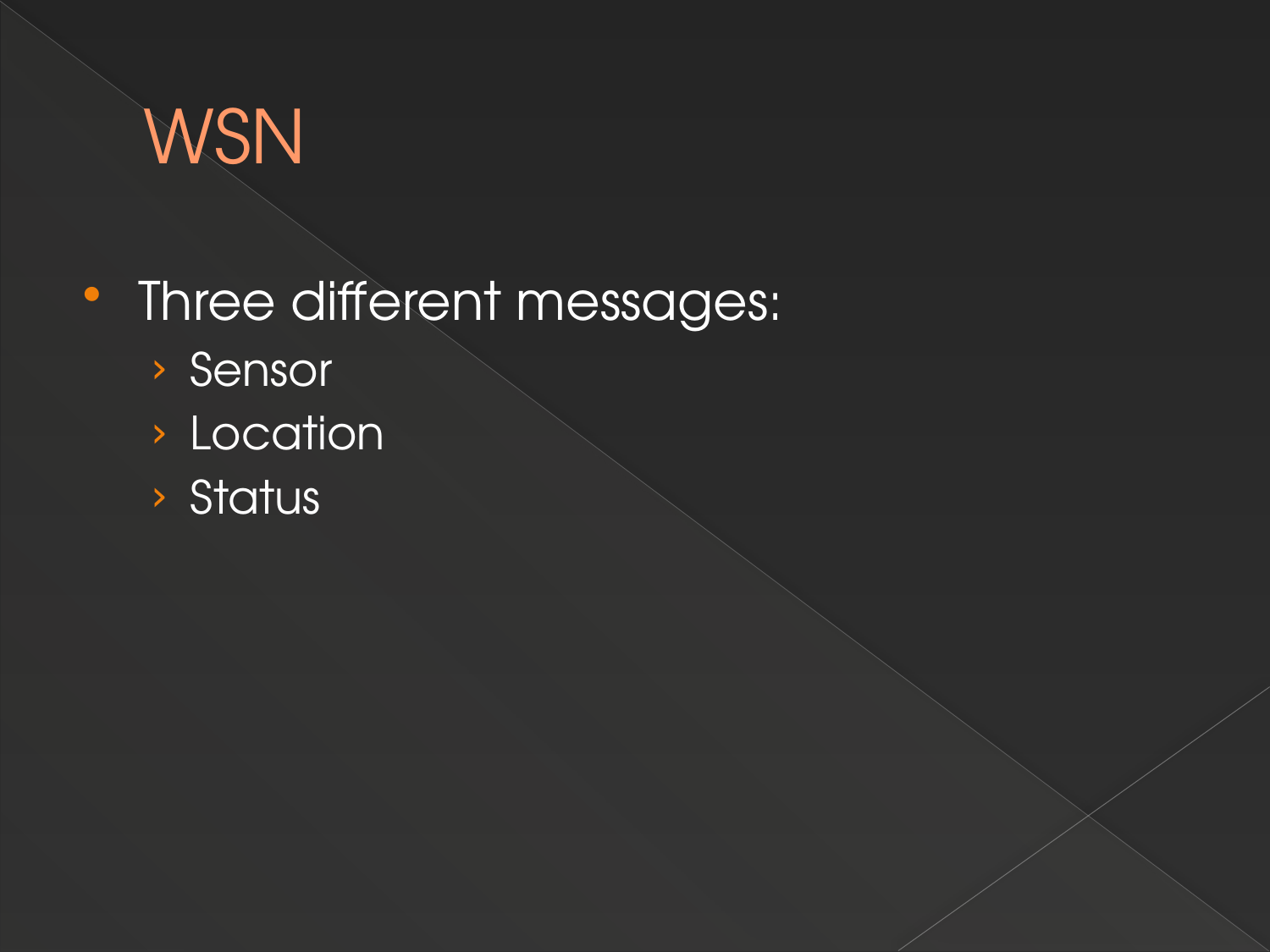

# WSN
Three different messages:
Sensor
Location
Status